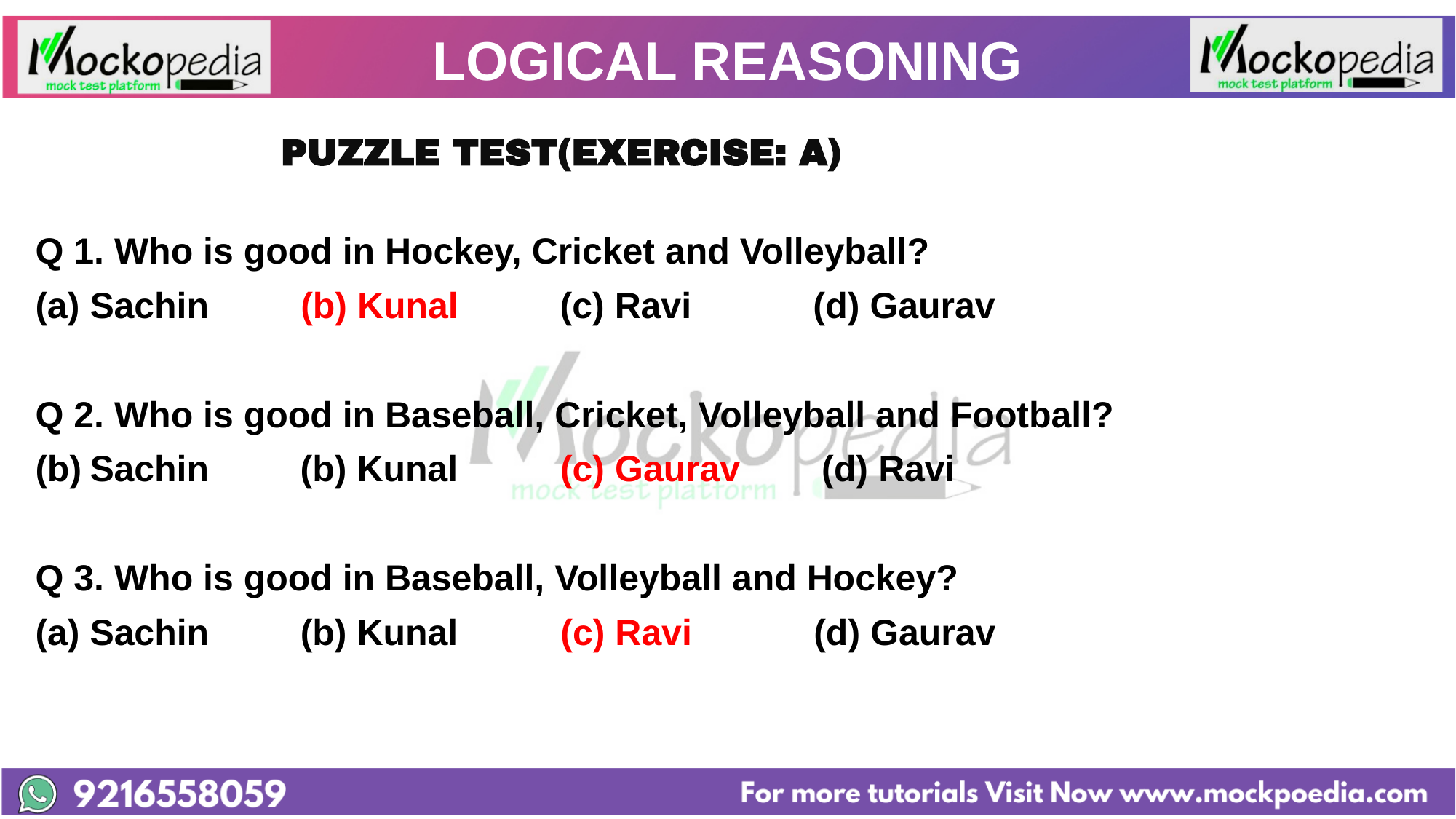

# LOGICAL REASONING
			PUZZLE TEST(EXERCISE: A)

Q 1. Who is good in Hockey, Cricket and Volleyball?
Sachin         (b) Kunal          (c) Ravi            (d) Gaurav

Q 2. Who is good in Baseball, Cricket, Volleyball and Football?
Sachin         (b) Kunal          (c) Gaurav        (d) Ravi

Q 3. Who is good in Baseball, Volleyball and Hockey?
(a) Sachin         (b) Kunal          (c) Ravi            (d) Gaurav